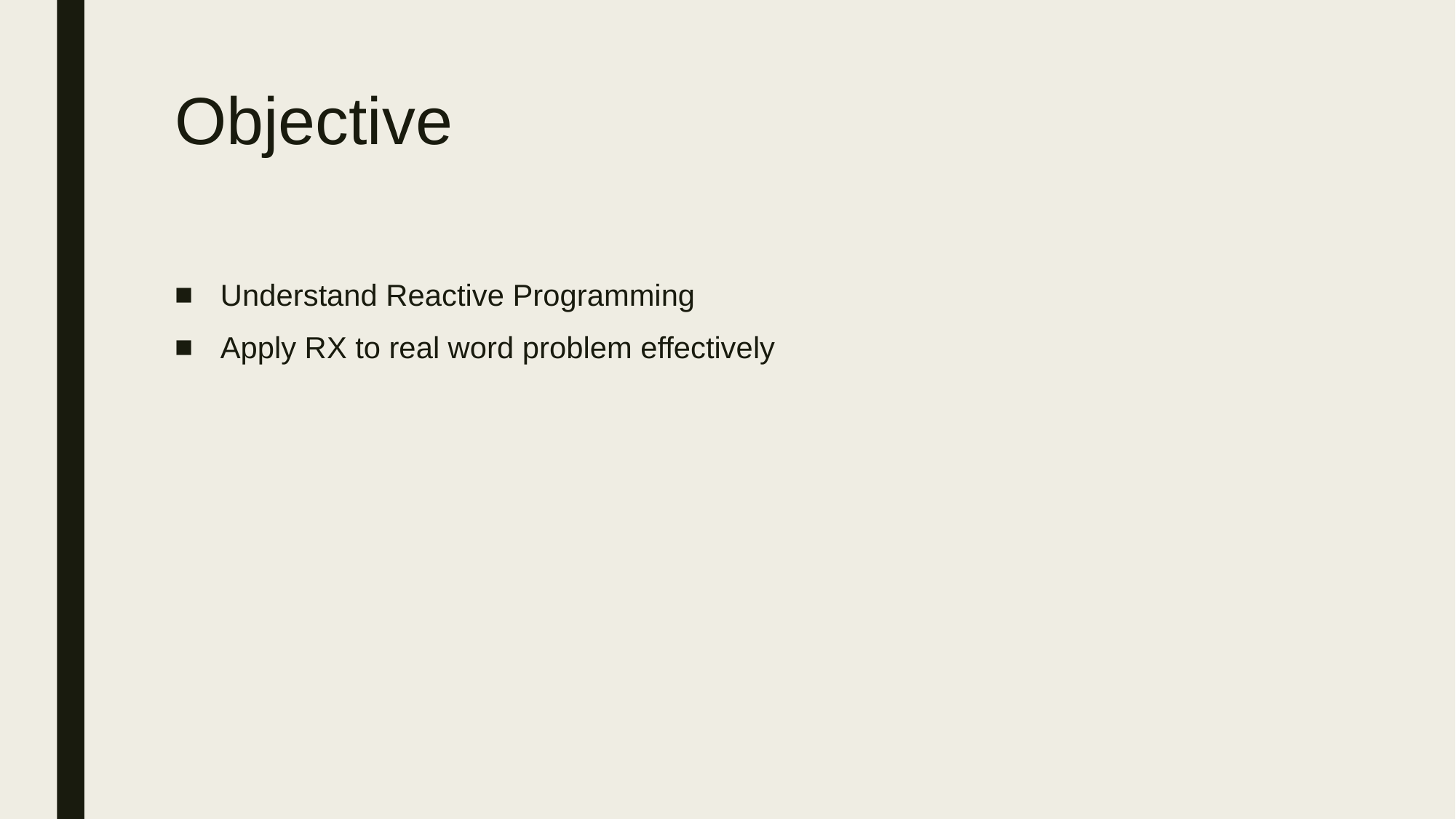

# Objective
Understand Reactive Programming
Apply RX to real word problem effectively